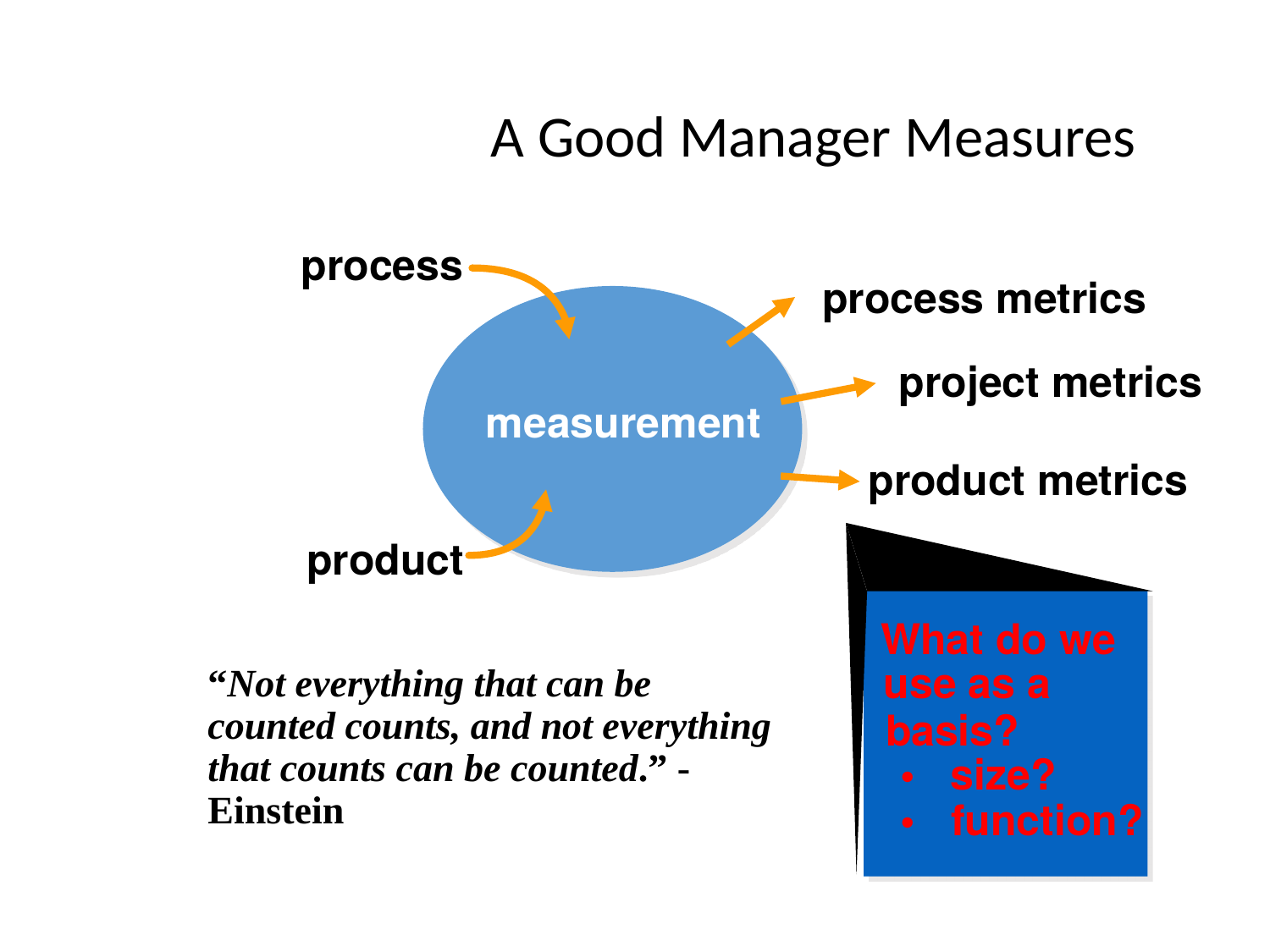

# A Good Manager Measures
process
process metrics

project metrics

measurement
product metrics

product

What do we

use as a

“Not everything that can be counted counts, and not everything that counts can be counted.” - Einstein
basis?

  •   size?

  •   function?